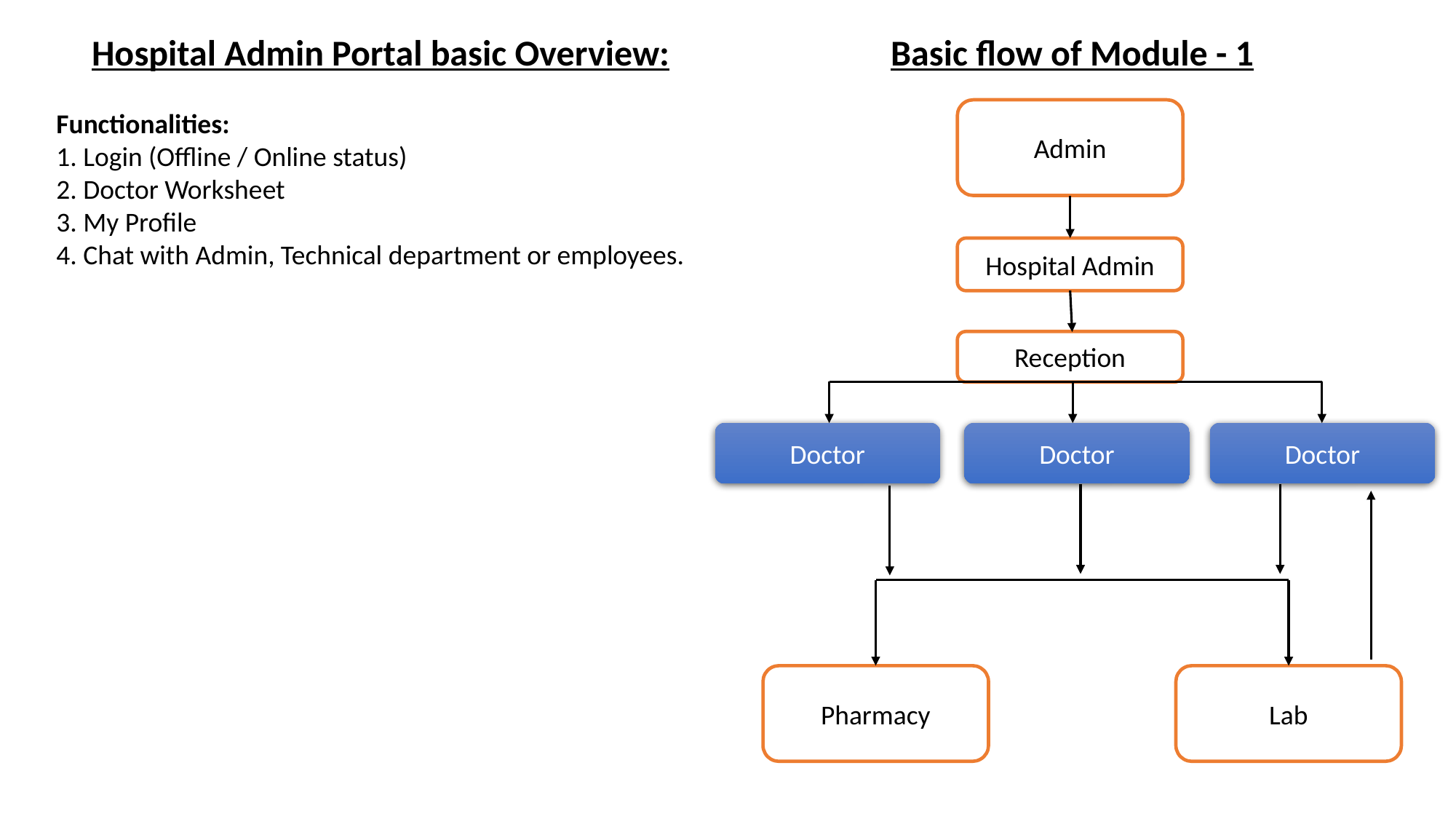

Hospital Admin Portal basic Overview:

Functionalities:
1. Login (Offline / Online status)
2. Doctor Worksheet
3. My Profile
4. Chat with Admin, Technical department or employees.

Basic flow of Module - 1
Admin
Hospital Admin
Reception
Doctor
Doctor
Doctor
Pharmacy
Lab